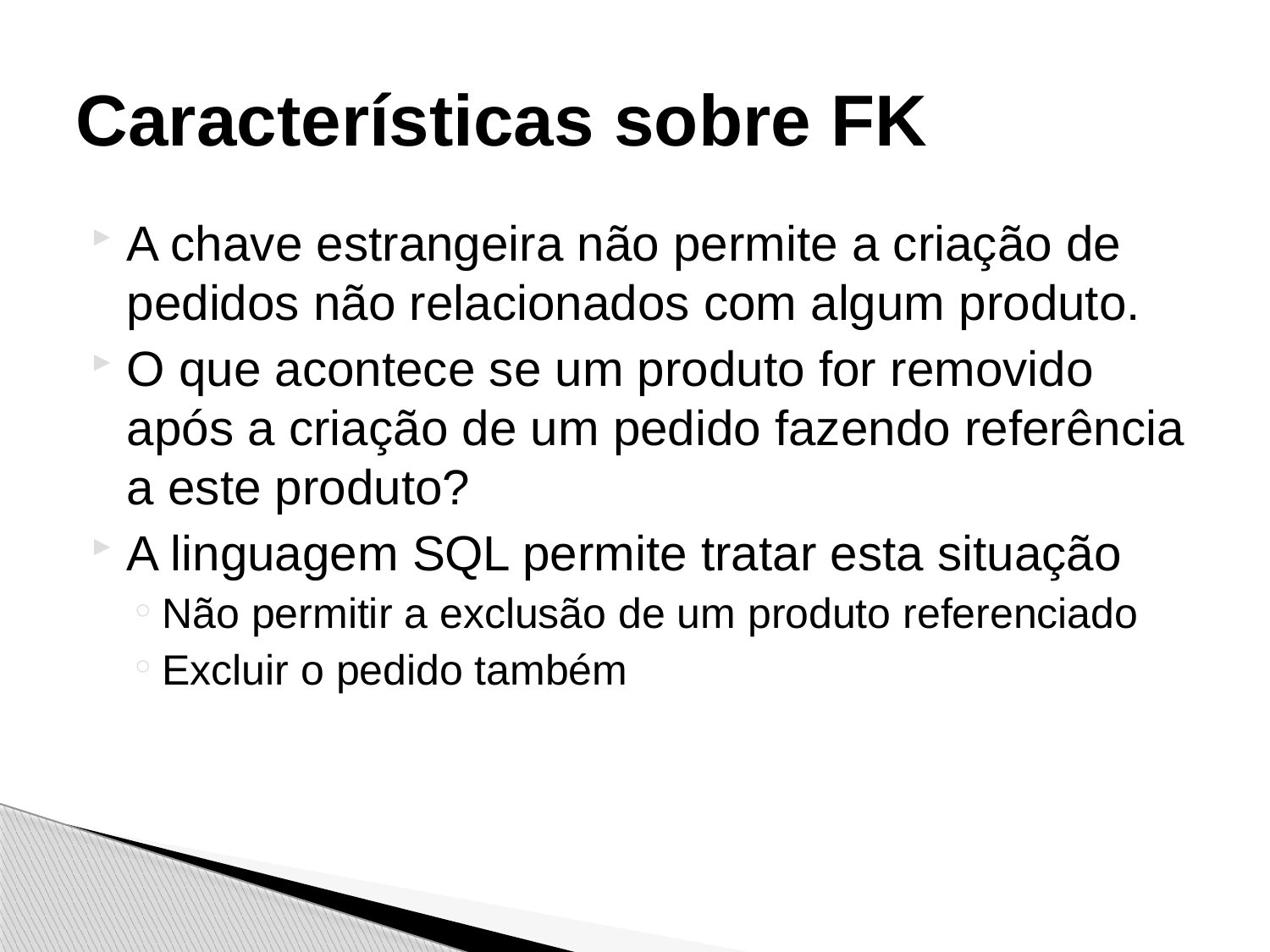

# Características sobre FK
A chave estrangeira não permite a criação de pedidos não relacionados com algum produto.
O que acontece se um produto for removido após a criação de um pedido fazendo referência a este produto?
A linguagem SQL permite tratar esta situação
Não permitir a exclusão de um produto referenciado
Excluir o pedido também